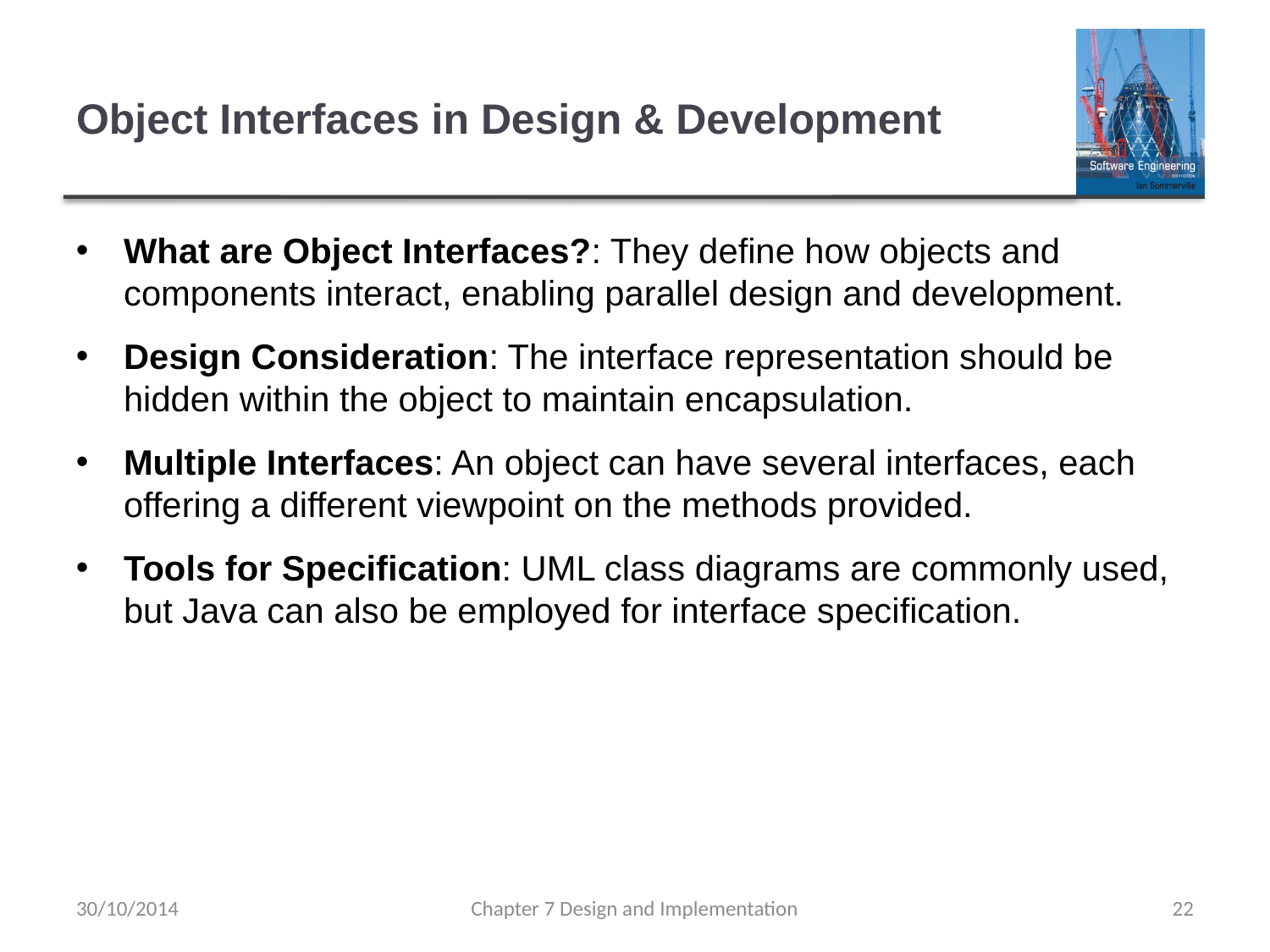

# Object Interfaces in Design & Development
What are Object Interfaces?: They define how objects and components interact, enabling parallel design and development.
Design Consideration: The interface representation should be hidden within the object to maintain encapsulation.
Multiple Interfaces: An object can have several interfaces, each offering a different viewpoint on the methods provided.
Tools for Specification: UML class diagrams are commonly used, but Java can also be employed for interface specification.
30/10/2014
Chapter 7 Design and Implementation
22